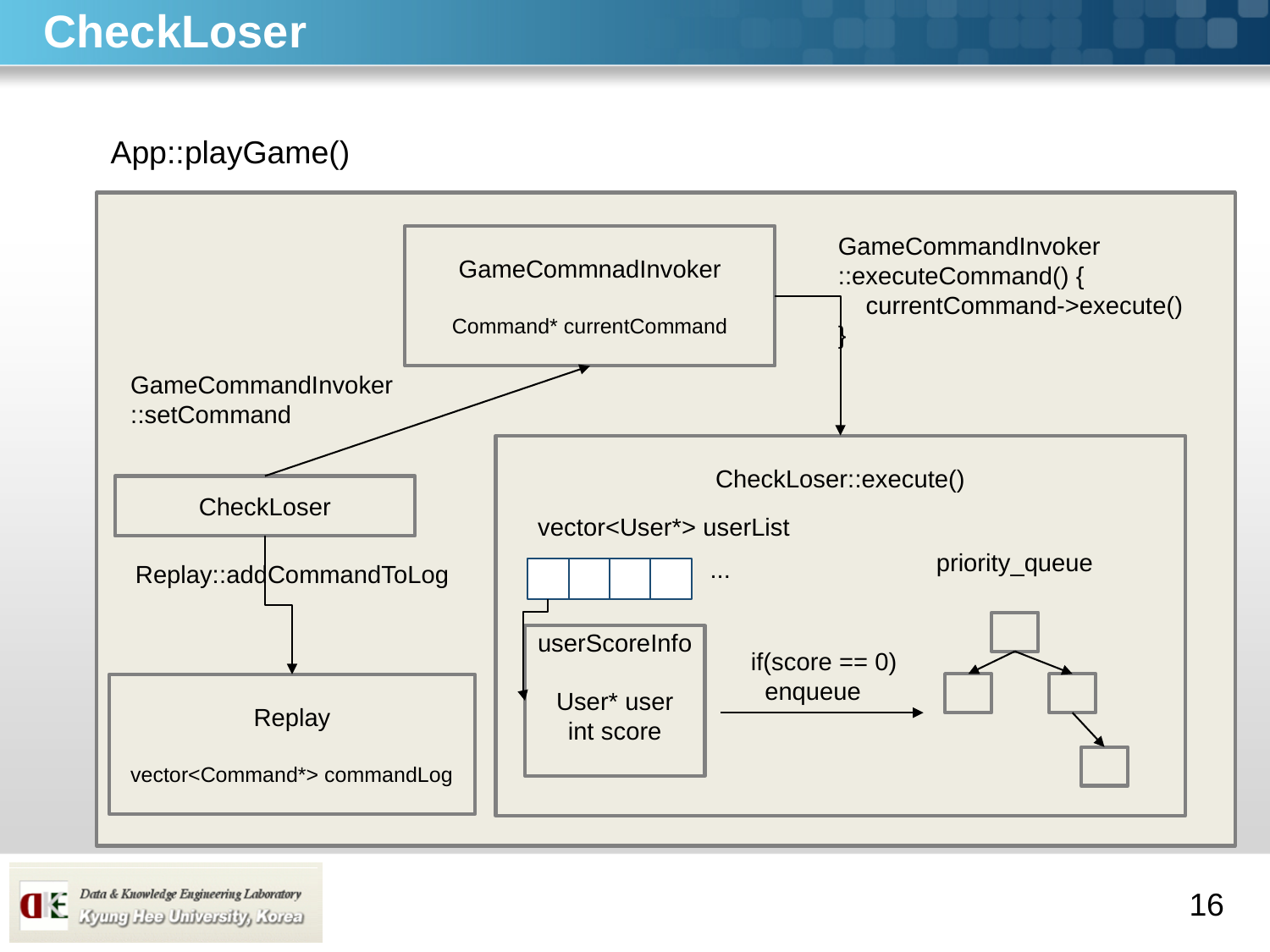

# CheckLoser
App::playGame()

GameCommandInvoker
::executeCommand() {
    currentCommand->execute()
}
GameCommnadInvoker

Command* currentCommand
GameCommandInvoker
::setCommand
CheckLoser::execute()

CheckLoser
vector<User*> userList
priority_queue
...
Replay::addCommandToLog

userScoreInfo

User* user
int score

if(score == 0)
  enqueue

Replay

vector<Command*> commandLog